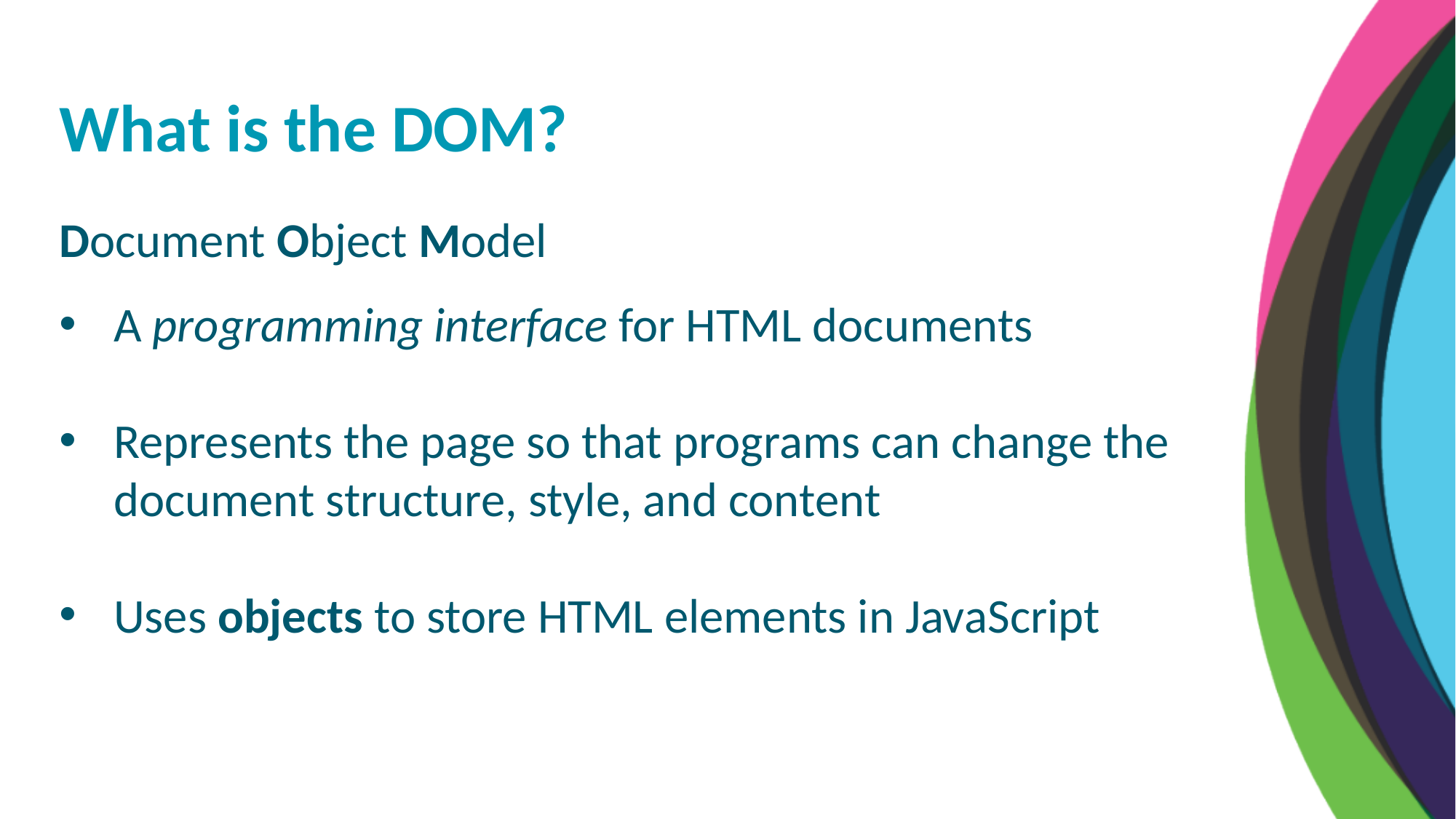

What is the DOM?
Document Object Model
A programming interface for HTML documents

Represents the page so that programs can change the document structure, style, and content

Uses objects to store HTML elements in JavaScript